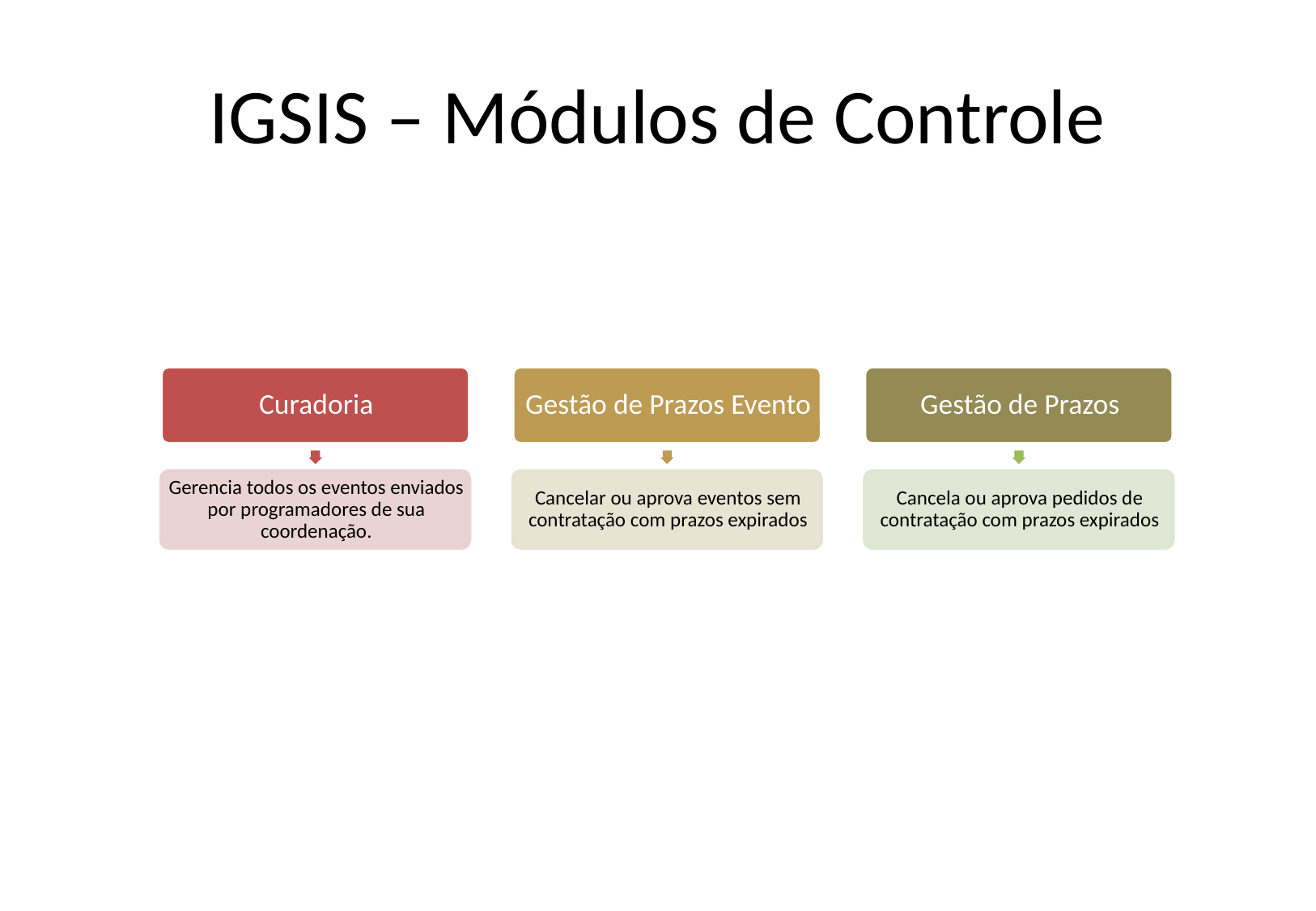

# IGSIS – Módulos de Controle
Curadoria
Gerencia todos os eventos enviados por programadores de sua coordenação.
Gestão de Prazos Evento
Cancelar ou aprova eventos sem contratação com prazos expirados
Gestão de Prazos
Cancela ou aprova pedidos de contratação com prazos expirados